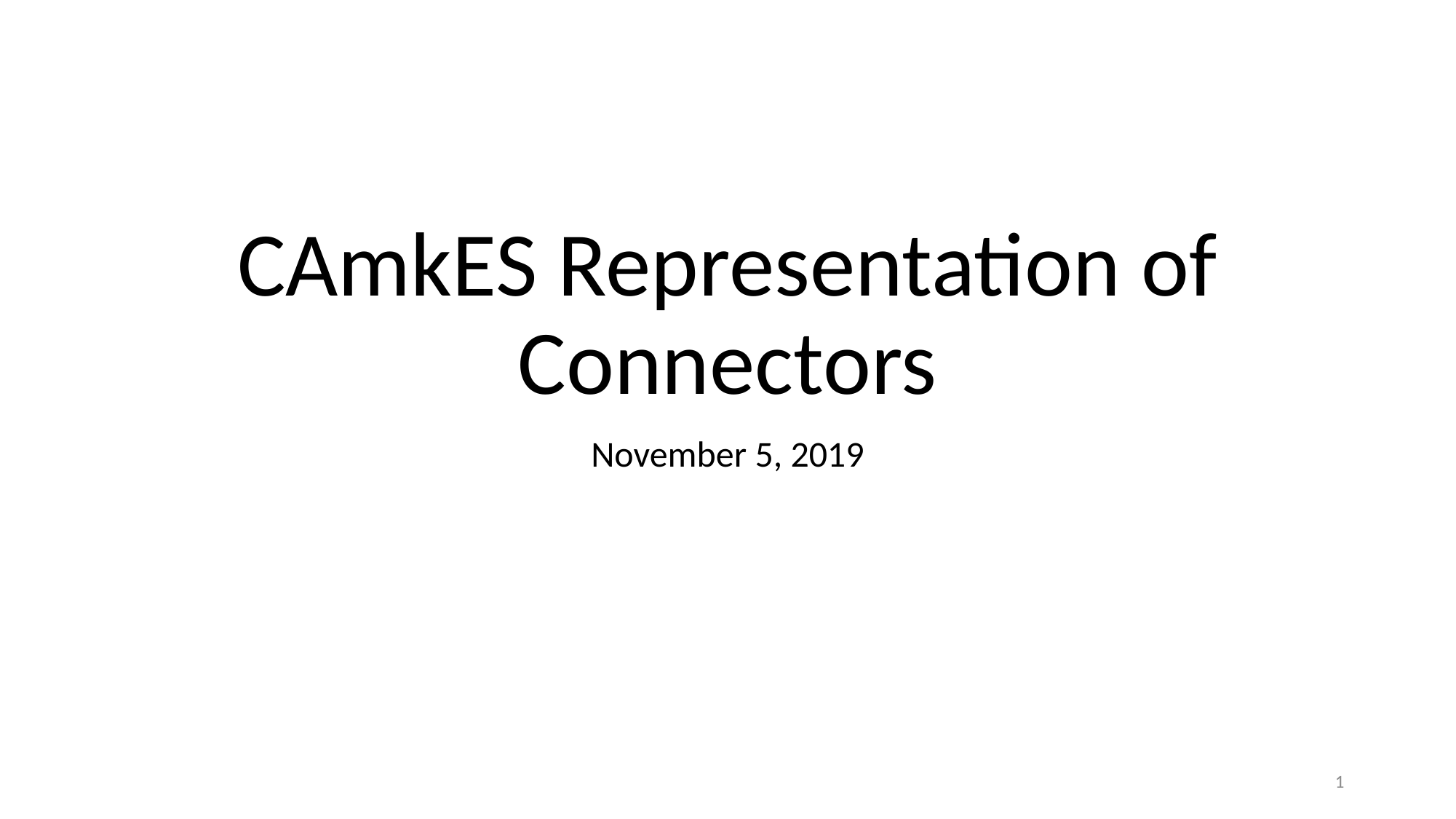

# CAmkES Representation of Connectors
November 5, 2019
1